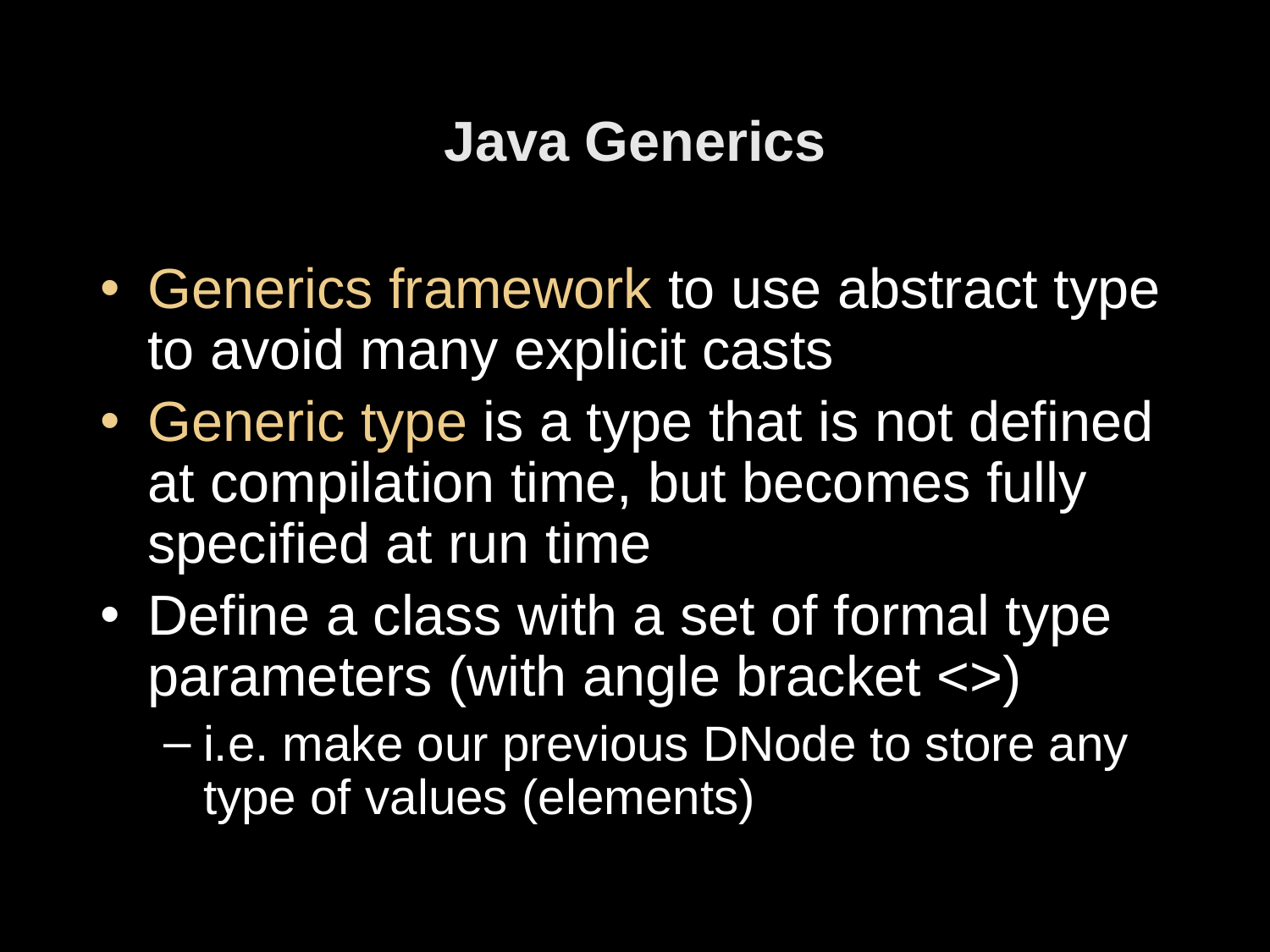

# Java Generics
Generics framework to use abstract type to avoid many explicit casts
Generic type is a type that is not defined at compilation time, but becomes fully specified at run time
Define a class with a set of formal type parameters (with angle bracket <>)
i.e. make our previous DNode to store any type of values (elements)